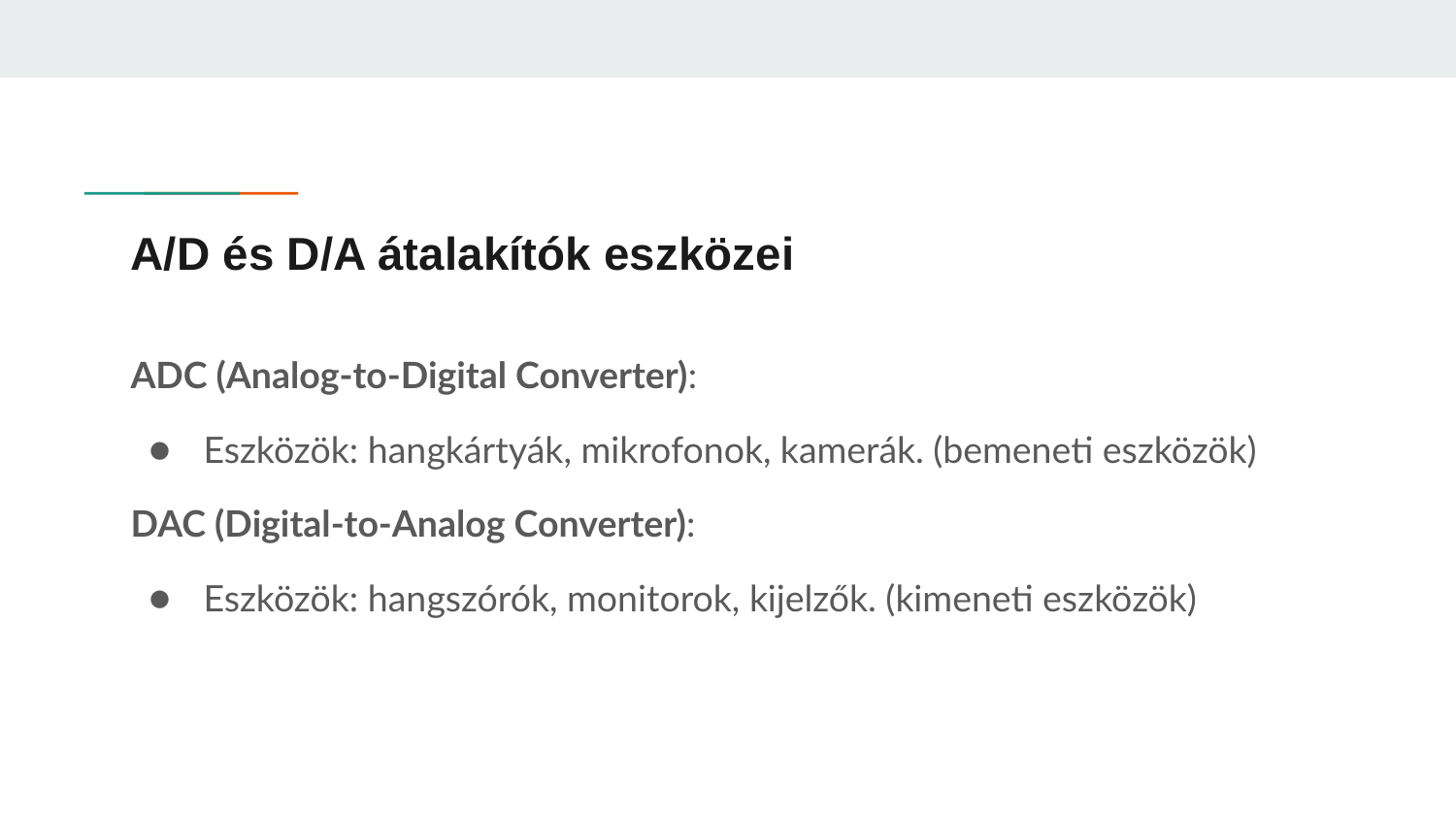

# A/D és D/A átalakítók eszközei
ADC (Analog-to-Digital Converter):
Eszközök: hangkártyák, mikrofonok, kamerák. (bemeneti eszközök)
DAC (Digital-to-Analog Converter):
Eszközök: hangszórók, monitorok, kijelzők. (kimeneti eszközök)